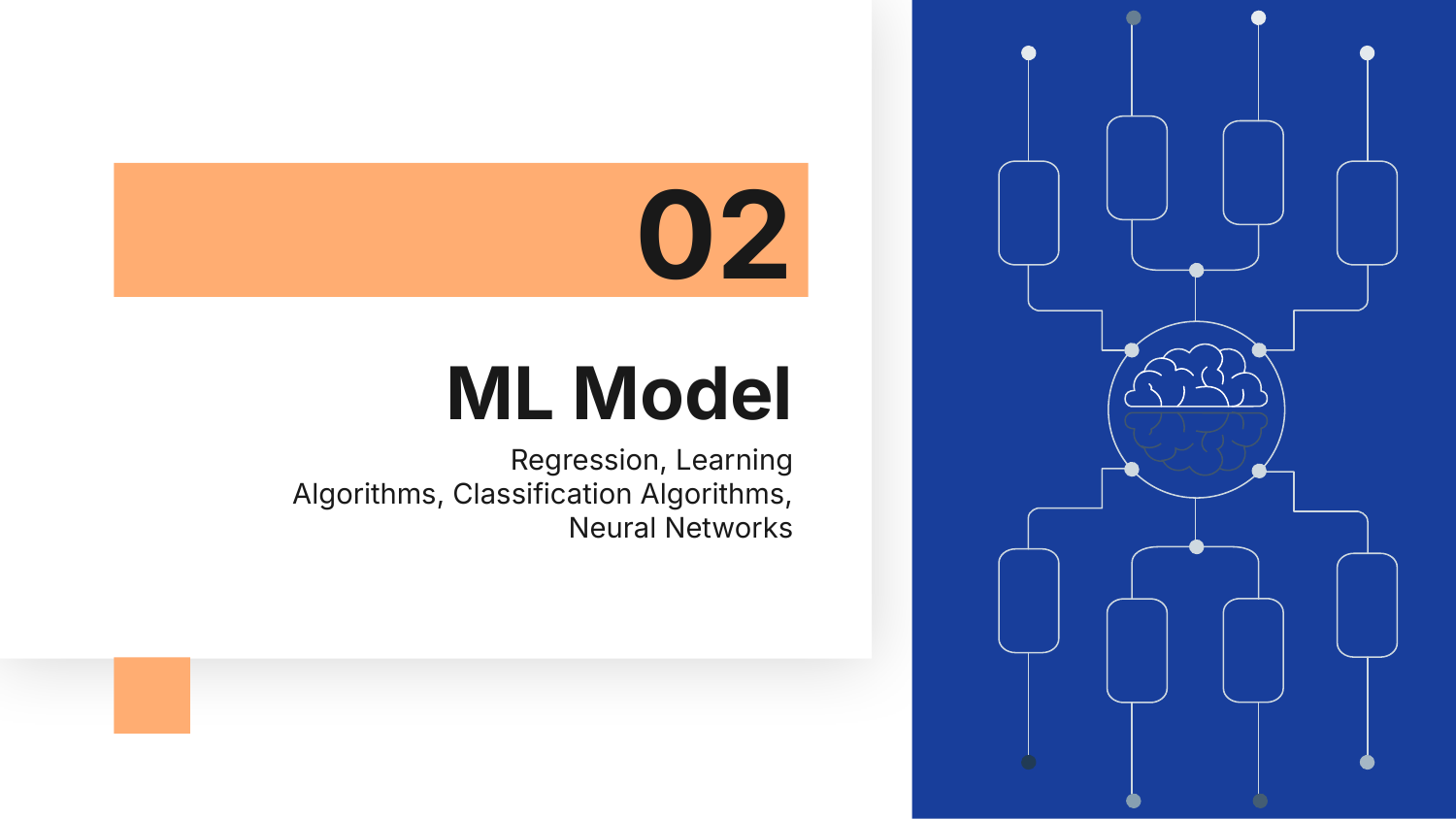

02

# ML Model
Regression, Learning Algorithms, Classification Algorithms, Neural Networks